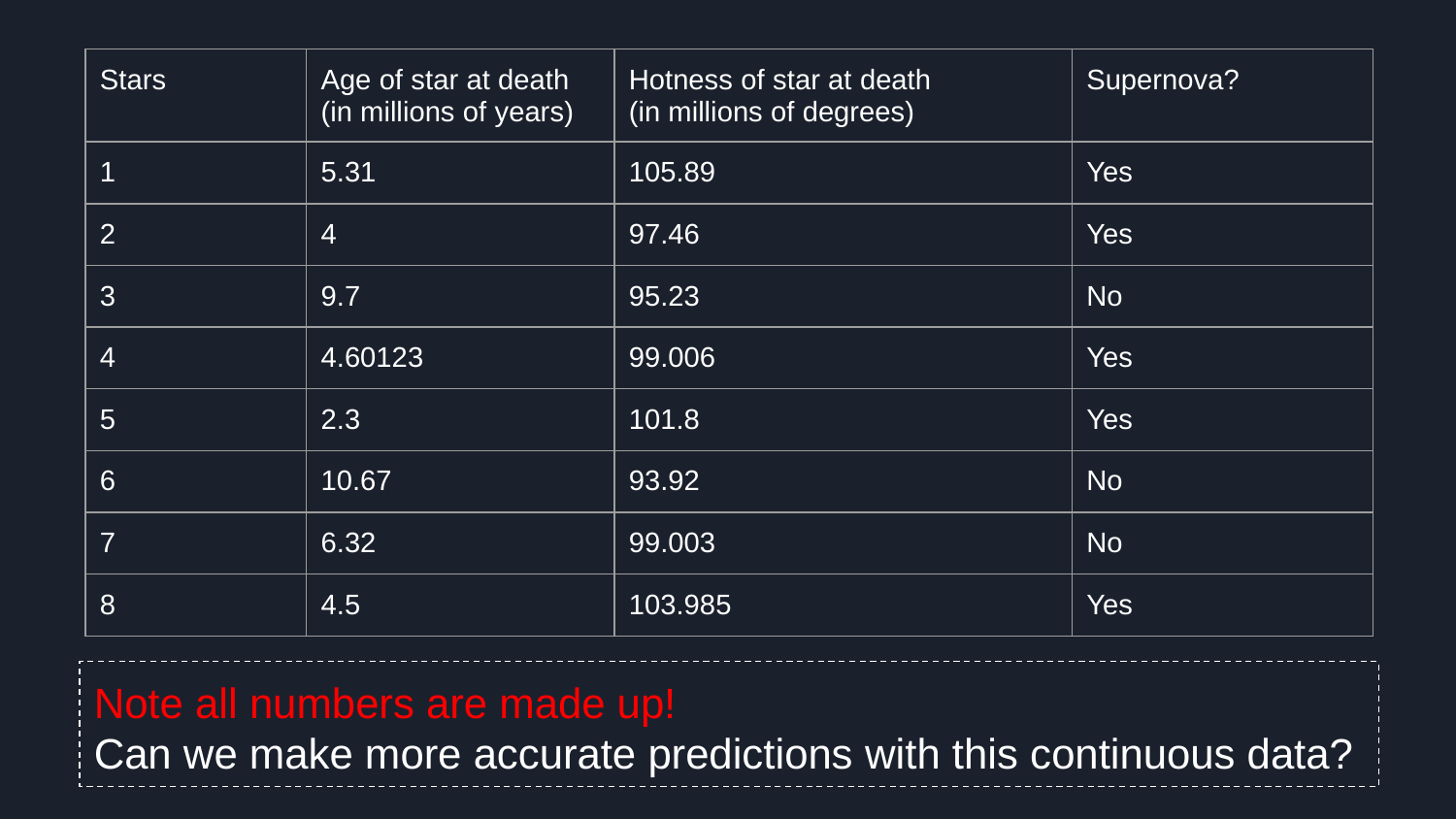

| Stars | Age of star at death (in millions of years) | Hotness of star at death (in millions of degrees) | Supernova? |
| --- | --- | --- | --- |
| 1 | 5.31 | 105.89 | Yes |
| 2 | 4 | 97.46 | Yes |
| 3 | 9.7 | 95.23 | No |
| 4 | 4.60123 | 99.006 | Yes |
| 5 | 2.3 | 101.8 | Yes |
| 6 | 10.67 | 93.92 | No |
| 7 | 6.32 | 99.003 | No |
| 8 | 4.5 | 103.985 | Yes |
Note all numbers are made up!
Can we make more accurate predictions with this continuous data?